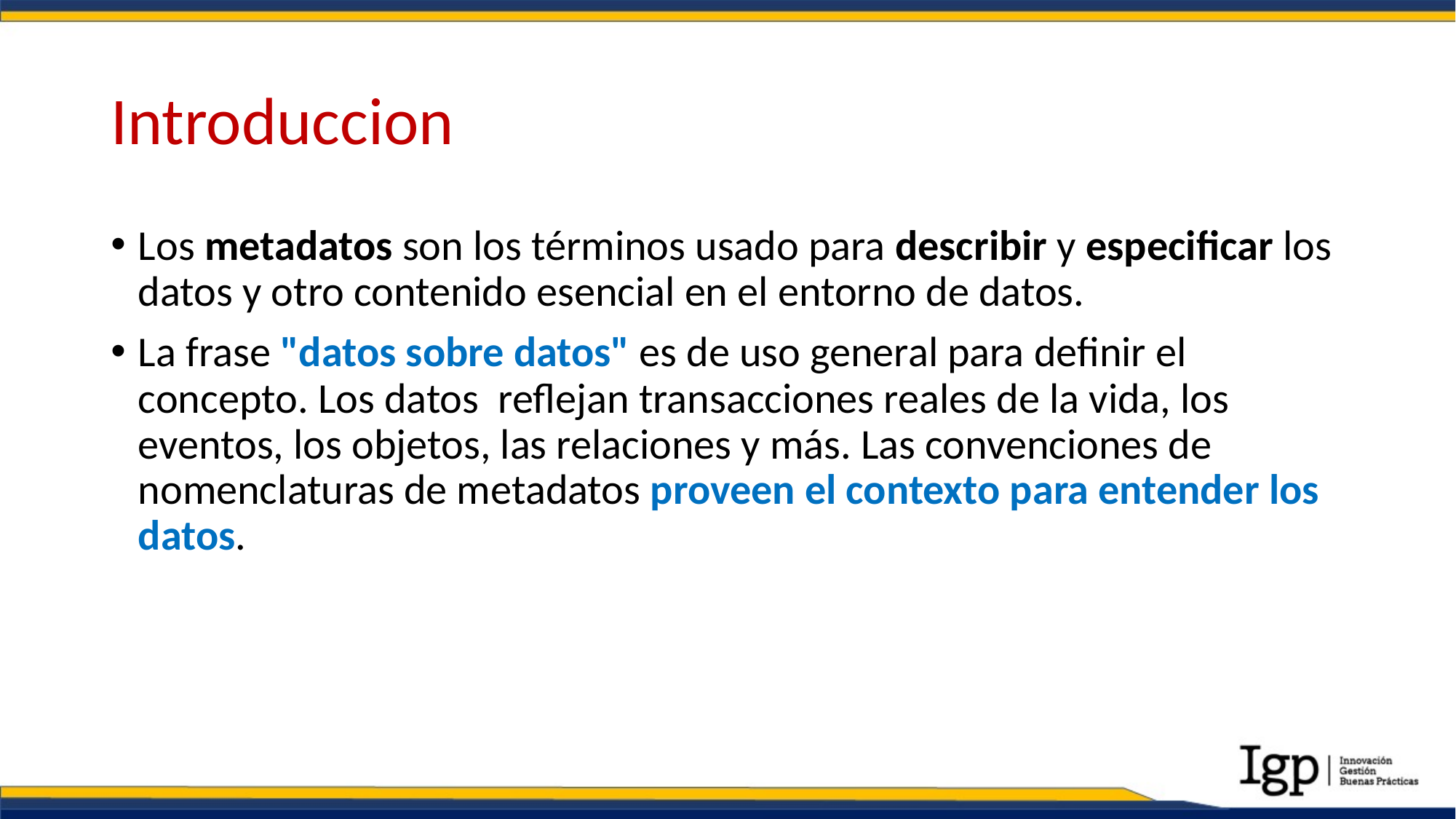

# Introduccion
Los metadatos son los términos usado para describir y especificar los datos y otro contenido esencial en el entorno de datos.
La frase "datos sobre datos" es de uso general para definir el concepto. Los datos  reflejan transacciones reales de la vida, los eventos, los objetos, las relaciones y más. Las convenciones de nomenclaturas de metadatos proveen el contexto para entender los datos.